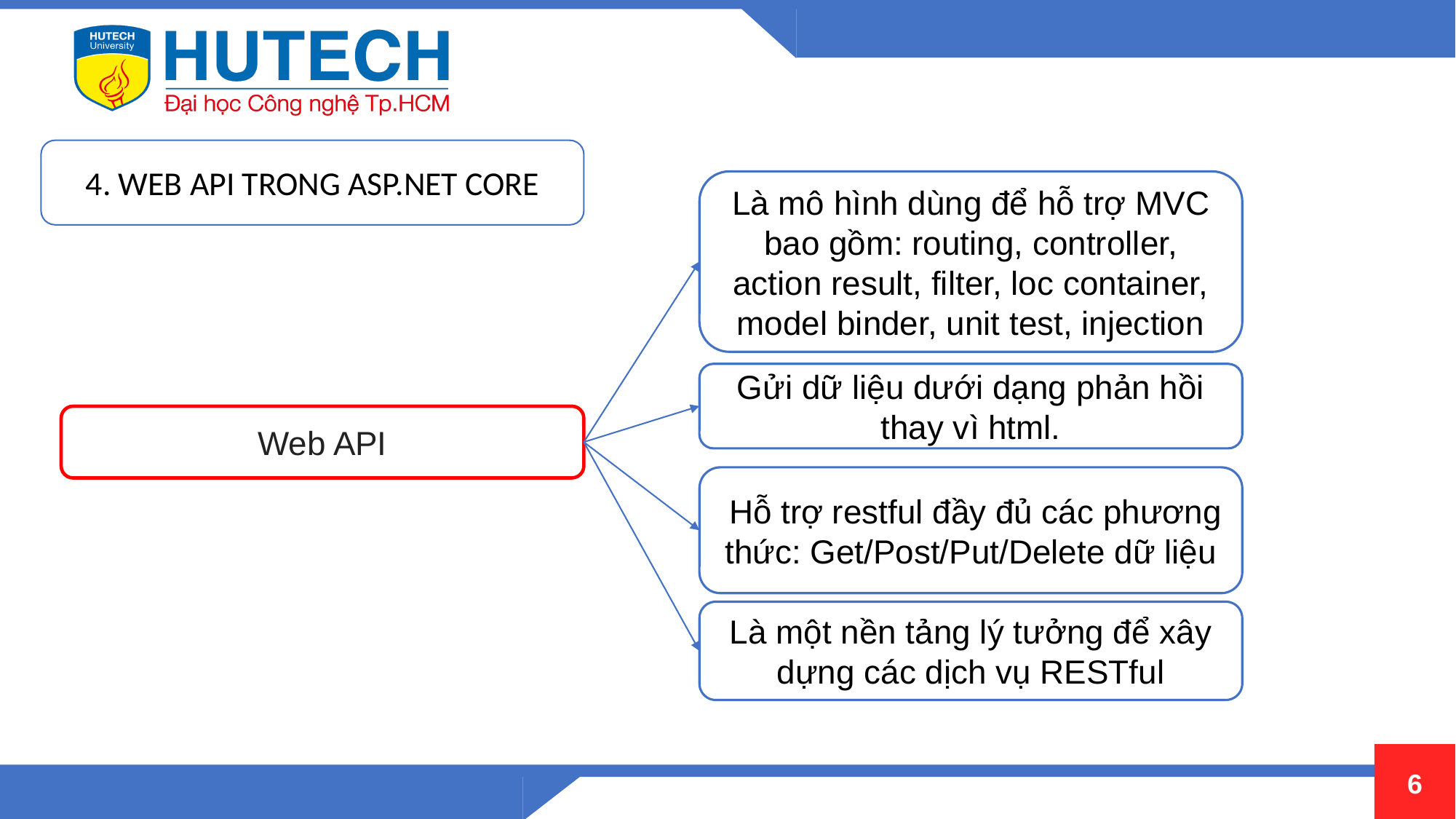

4. WEB API TRONG ASP.NET CORE
Là mô hình dùng để hỗ trợ MVC bao gồm: routing, controller, action result, filter, loc container, model binder, unit test, injection
Gửi dữ liệu dưới dạng phản hồi thay vì html.
Web API
 Hỗ trợ restful đầy đủ các phương thức: Get/Post/Put/Delete dữ liệu
Là một nền tảng lý tưởng để xây dựng các dịch vụ RESTful